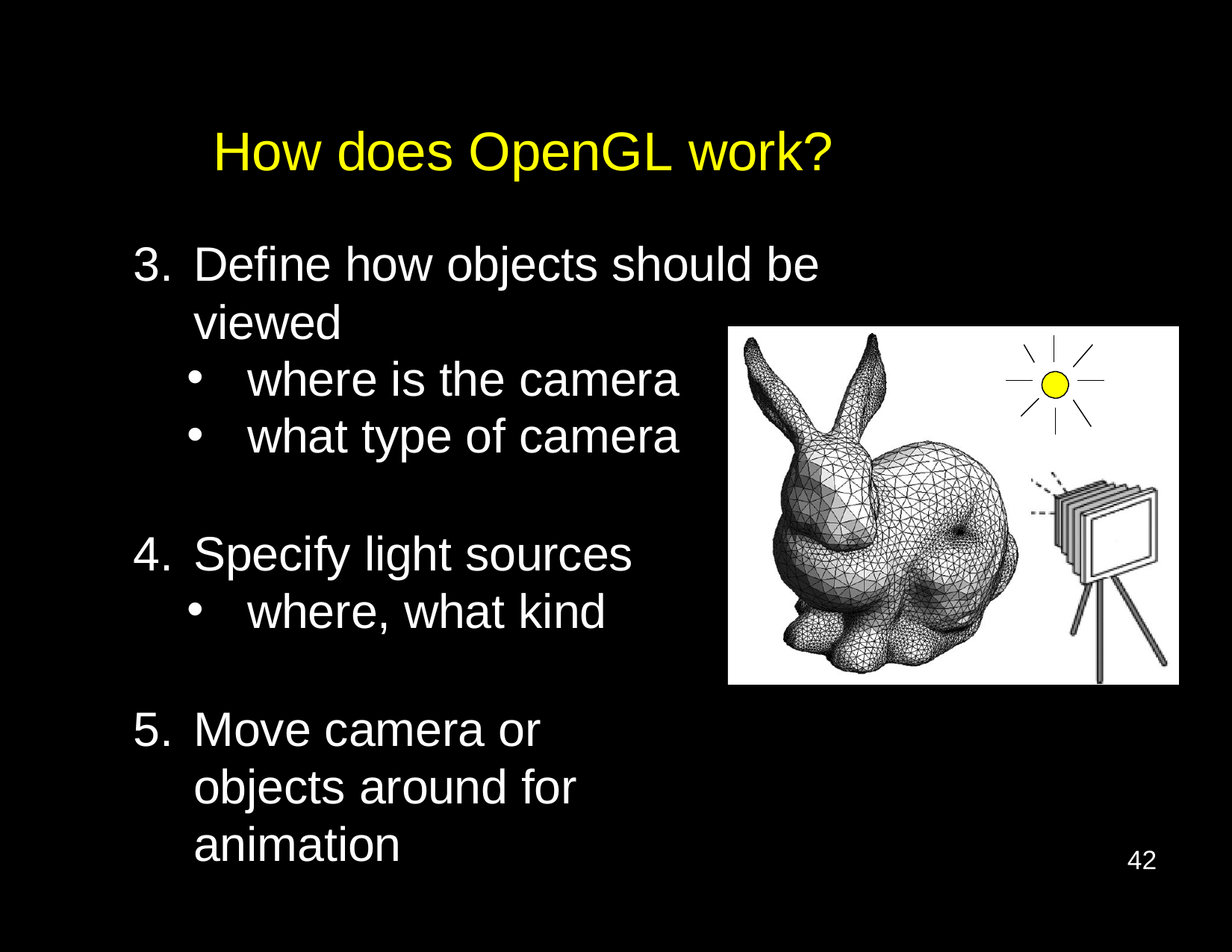

# How does OpenGL work?
Define how objects should be viewed
where is the camera
what type of camera

Specify light sources
where, what kind

Move camera or objects around for animation

42